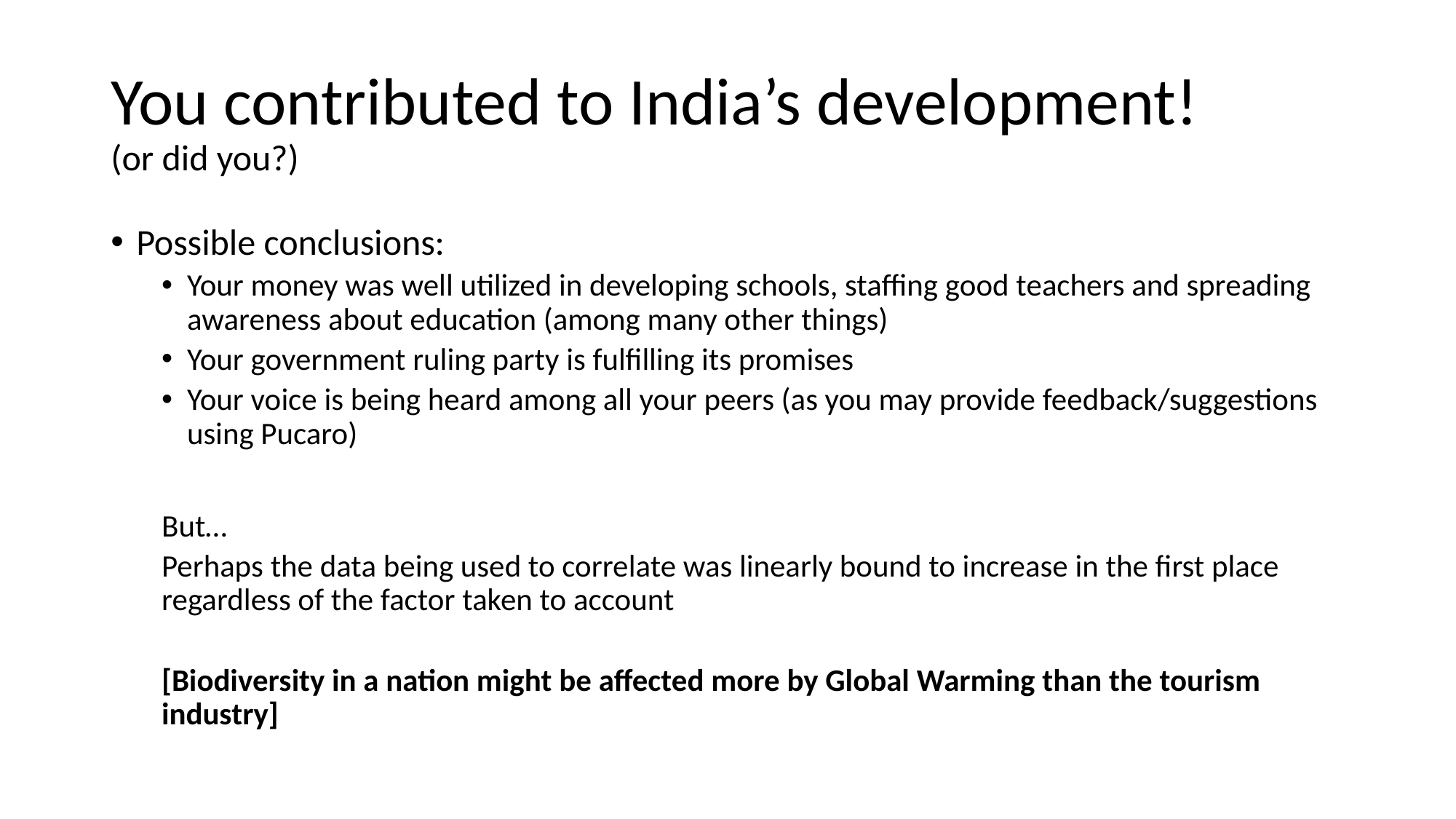

# You contributed to India’s development! (or did you?)
Possible conclusions:
Your money was well utilized in developing schools, staffing good teachers and spreading awareness about education (among many other things)
Your government ruling party is fulfilling its promises
Your voice is being heard among all your peers (as you may provide feedback/suggestions using Pucaro)

But…
Perhaps the data being used to correlate was linearly bound to increase in the first place regardless of the factor taken to account

[Biodiversity in a nation might be affected more by Global Warming than the tourism industry]